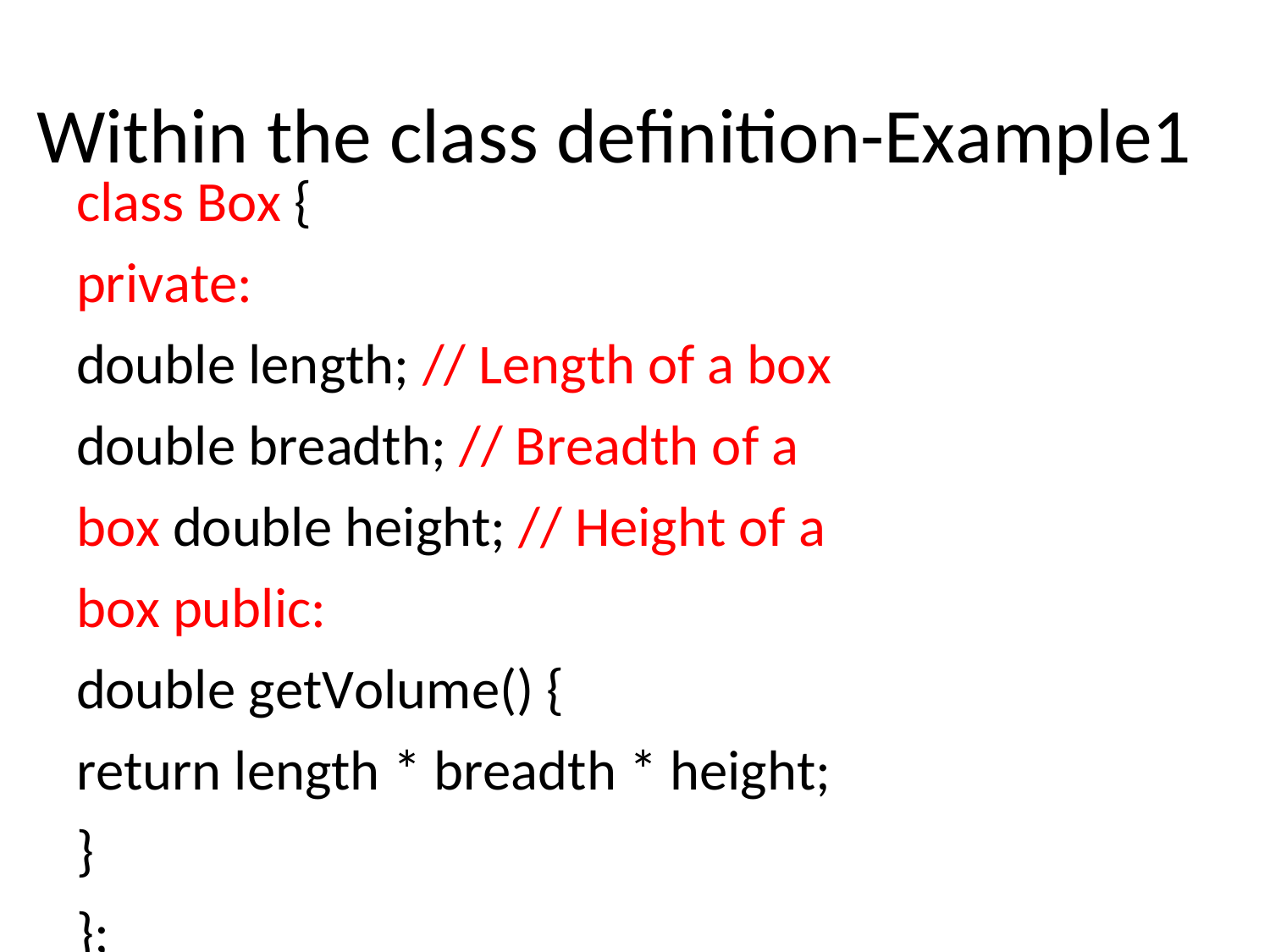

Within the class definition-Example1
class Box {
private:
double length; // Length of a box double breadth; // Breadth of a box double height; // Height of a box public:
double getVolume() {
return length * breadth * height;
}
};